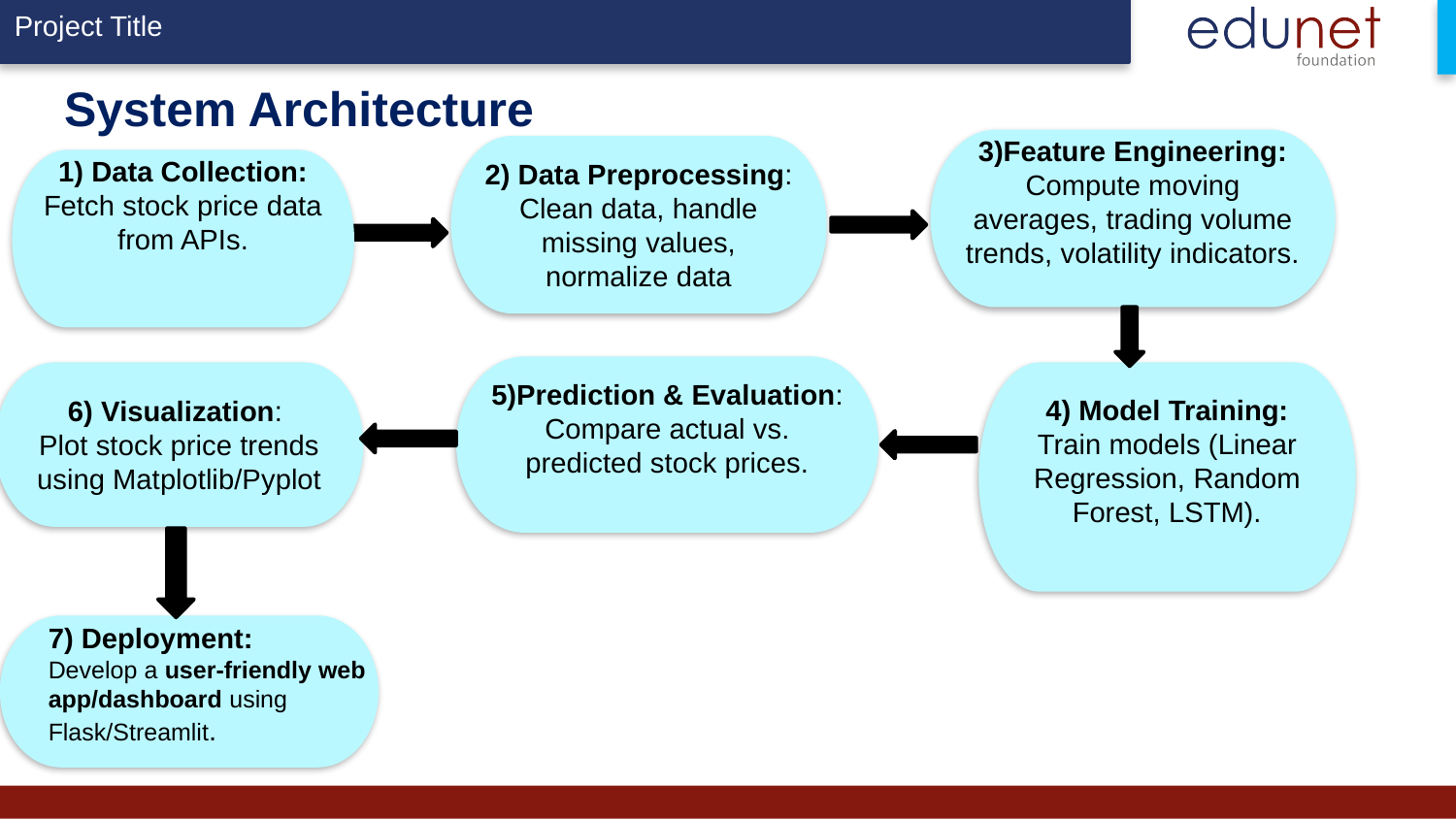

# System Architecture
3)Feature Engineering:
Compute moving averages, trading volume trends, volatility indicators.

2) Data Preprocessing:
Clean data, handle missing values, normalize data
1) Data Collection:
Fetch stock price data from APIs.

5)Prediction & Evaluation:
Compare actual vs. predicted stock prices.

6) Visualization:
Plot stock price trends using Matplotlib/Pyplot
4) Model Training:
Train models (Linear Regression, Random Forest, LSTM).

7) Deployment:
Develop a user-friendly web app/dashboard using Flask/Streamlit.